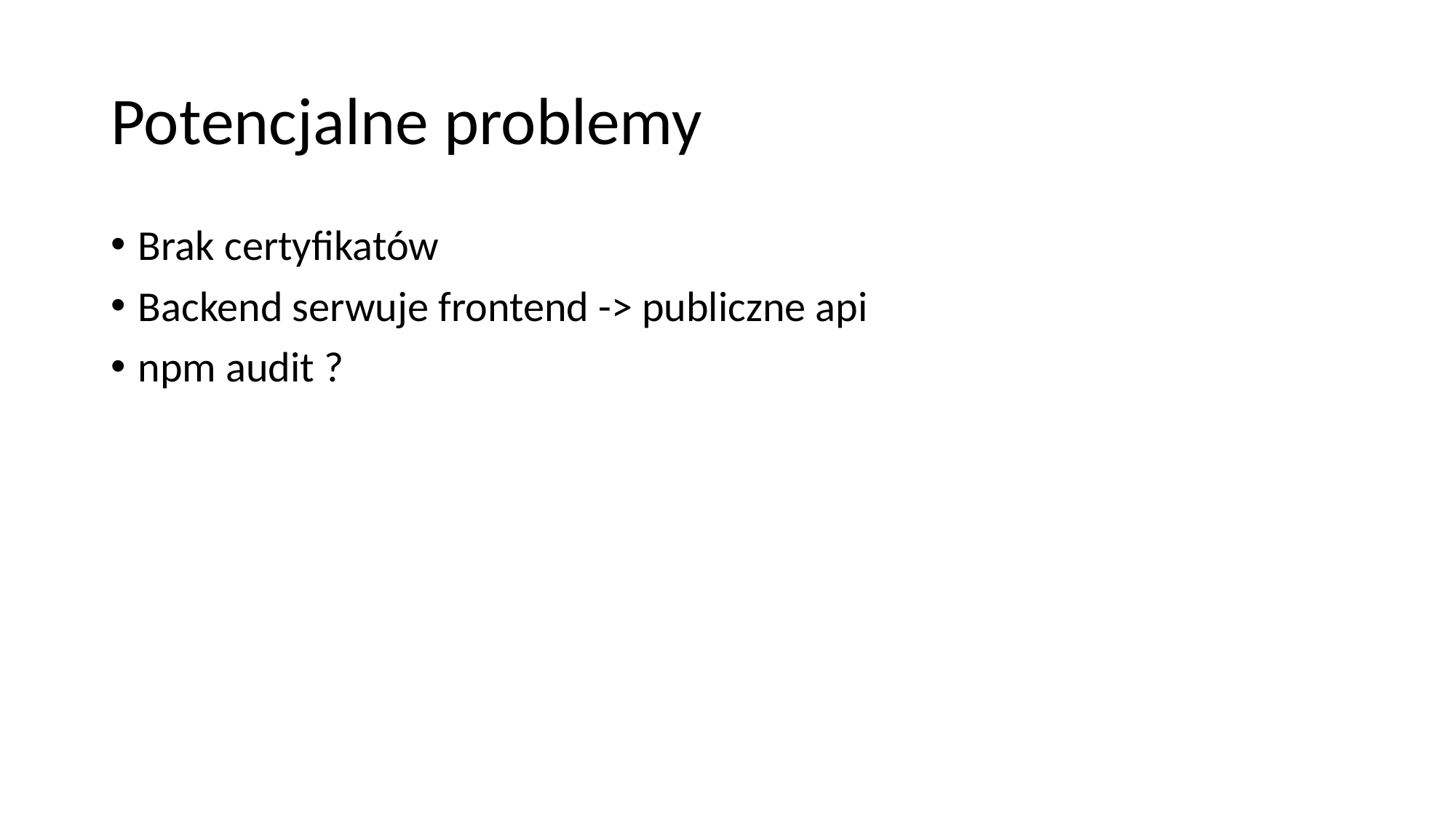

# Potencjalne problemy
Brak certyfikatów
Backend serwuje frontend -> publiczne api
npm audit ?